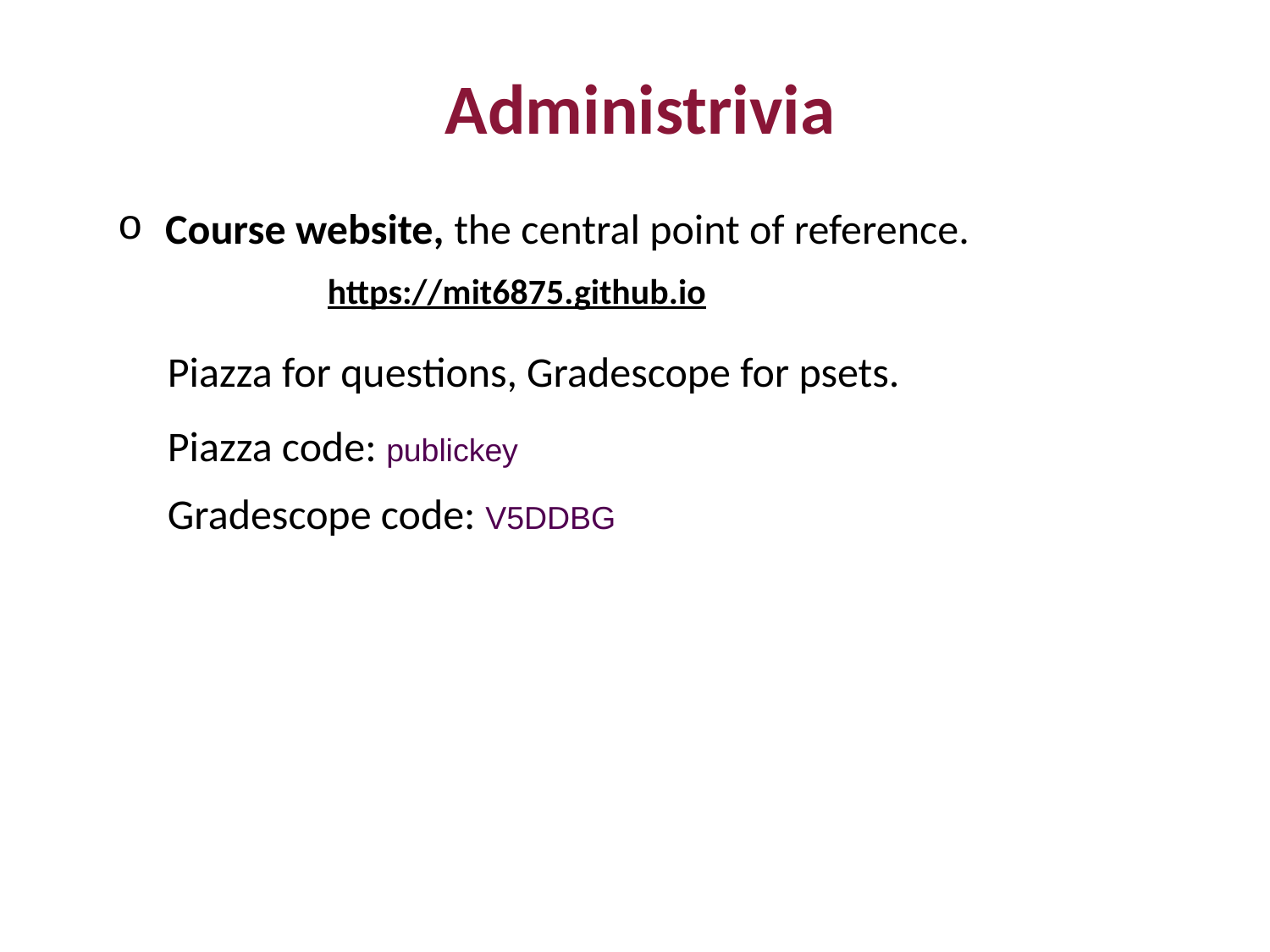

Administrivia
Course website, the central point of reference.
https://mit6875.github.io
Piazza for questions, Gradescope for psets.
Piazza code: publickey
Gradescope code: V5DDBG